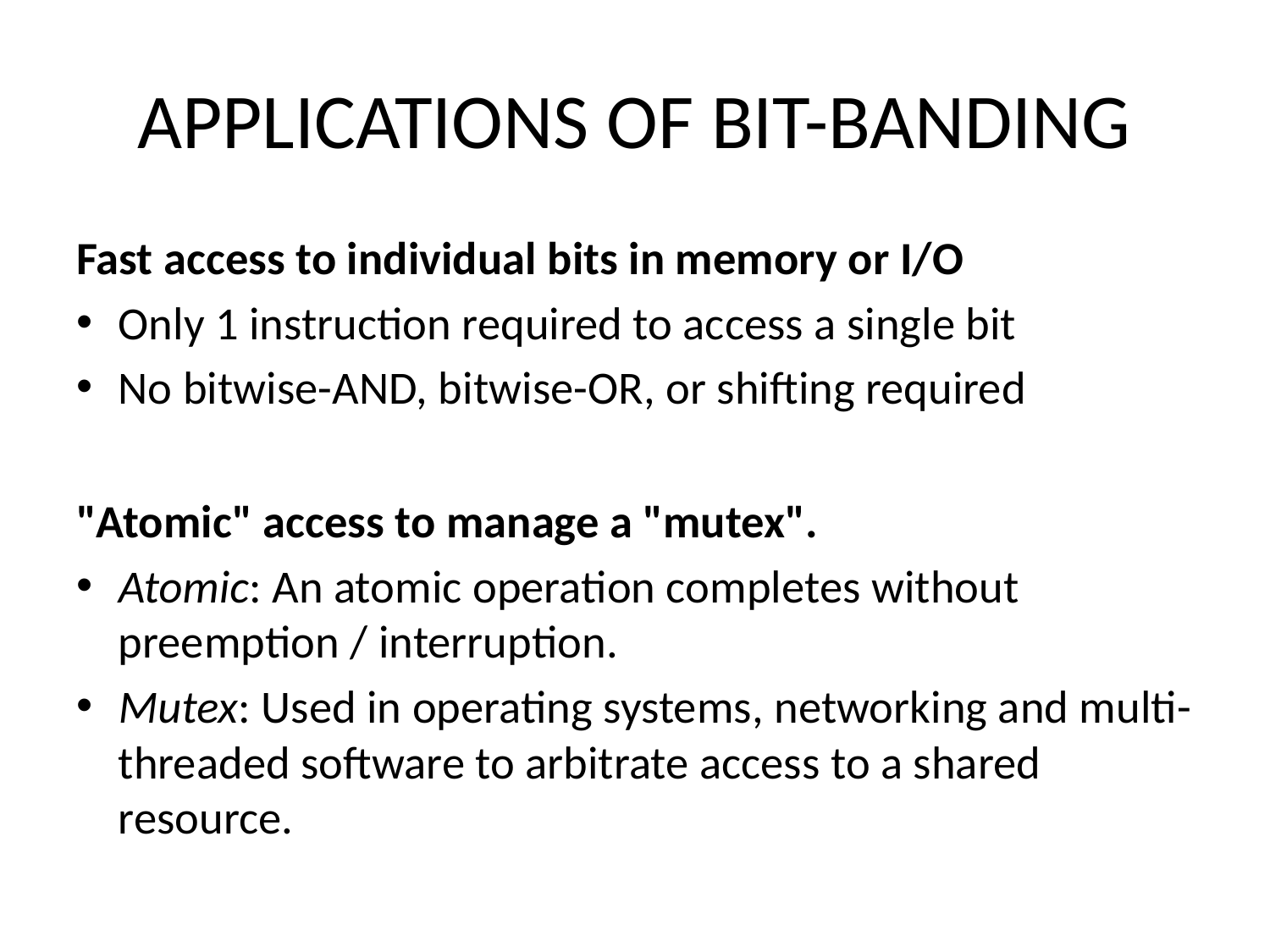

# APPLICATIONS OF BIT-BANDING
Fast access to individual bits in memory or I/O
Only 1 instruction required to access a single bit
No bitwise-AND, bitwise-OR, or shifting required

"Atomic" access to manage a "mutex".
Atomic: An atomic operation completes without preemption / interruption.
Mutex: Used in operating systems, networking and multi-threaded software to arbitrate access to a shared resource.